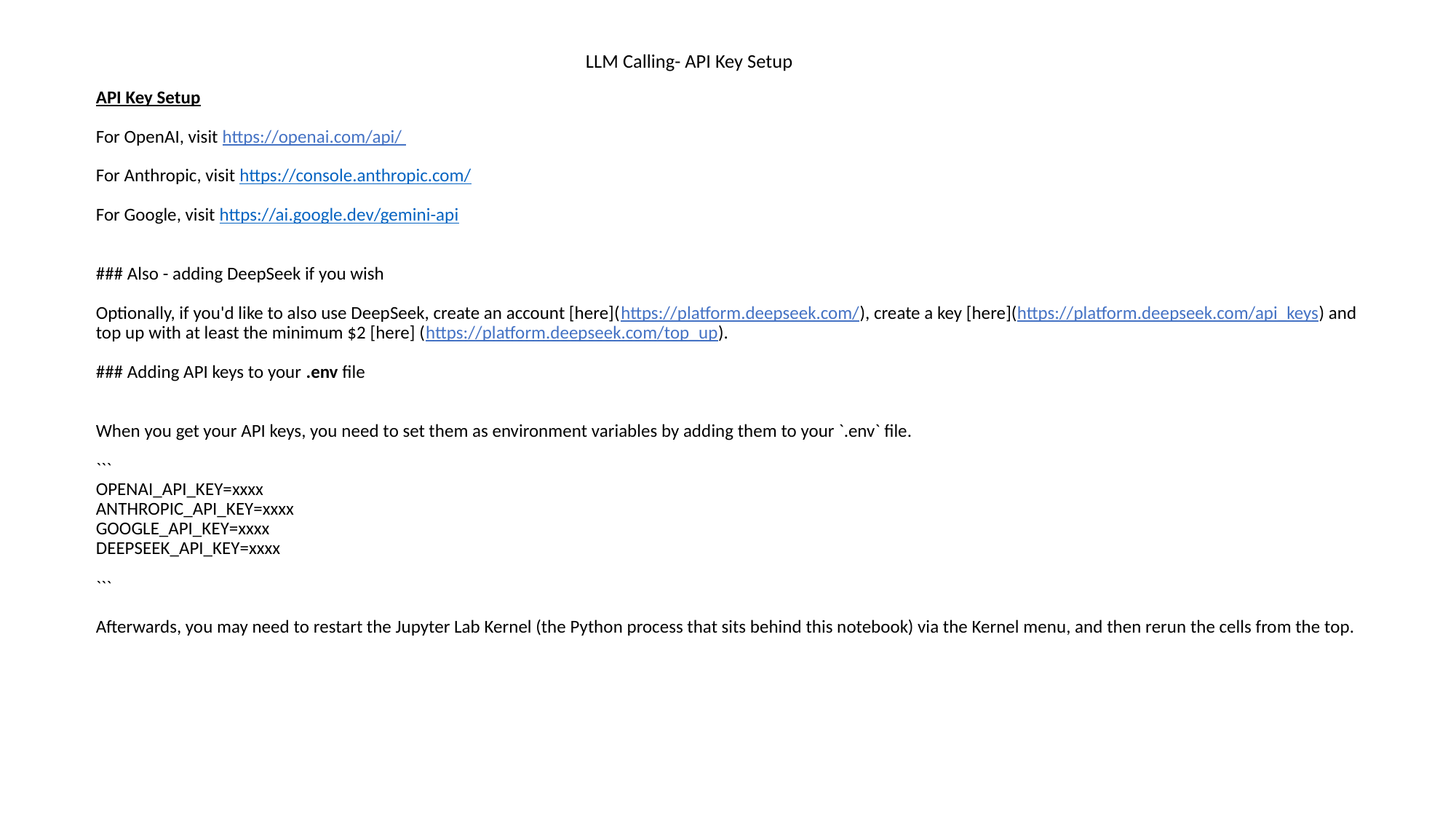

# LLM Calling- API Key Setup
API Key Setup

For OpenAI, visit https://openai.com/api/

For Anthropic, visit https://console.anthropic.com/

For Google, visit https://ai.google.dev/gemini-api

### Also - adding DeepSeek if you wish

Optionally, if you'd like to also use DeepSeek, create an account [here](https://platform.deepseek.com/), create a key [here](https://platform.deepseek.com/api_keys) and top up with at least the minimum $2 [here] (https://platform.deepseek.com/top_up).

### Adding API keys to your .env file

When you get your API keys, you need to set them as environment variables by adding them to your `.env` file.

```
OPENAI_API_KEY=xxxx
ANTHROPIC_API_KEY=xxxx
GOOGLE_API_KEY=xxxx
DEEPSEEK_API_KEY=xxxx

```

Afterwards, you may need to restart the Jupyter Lab Kernel (the Python process that sits behind this notebook) via the Kernel menu, and then rerun the cells from the top.